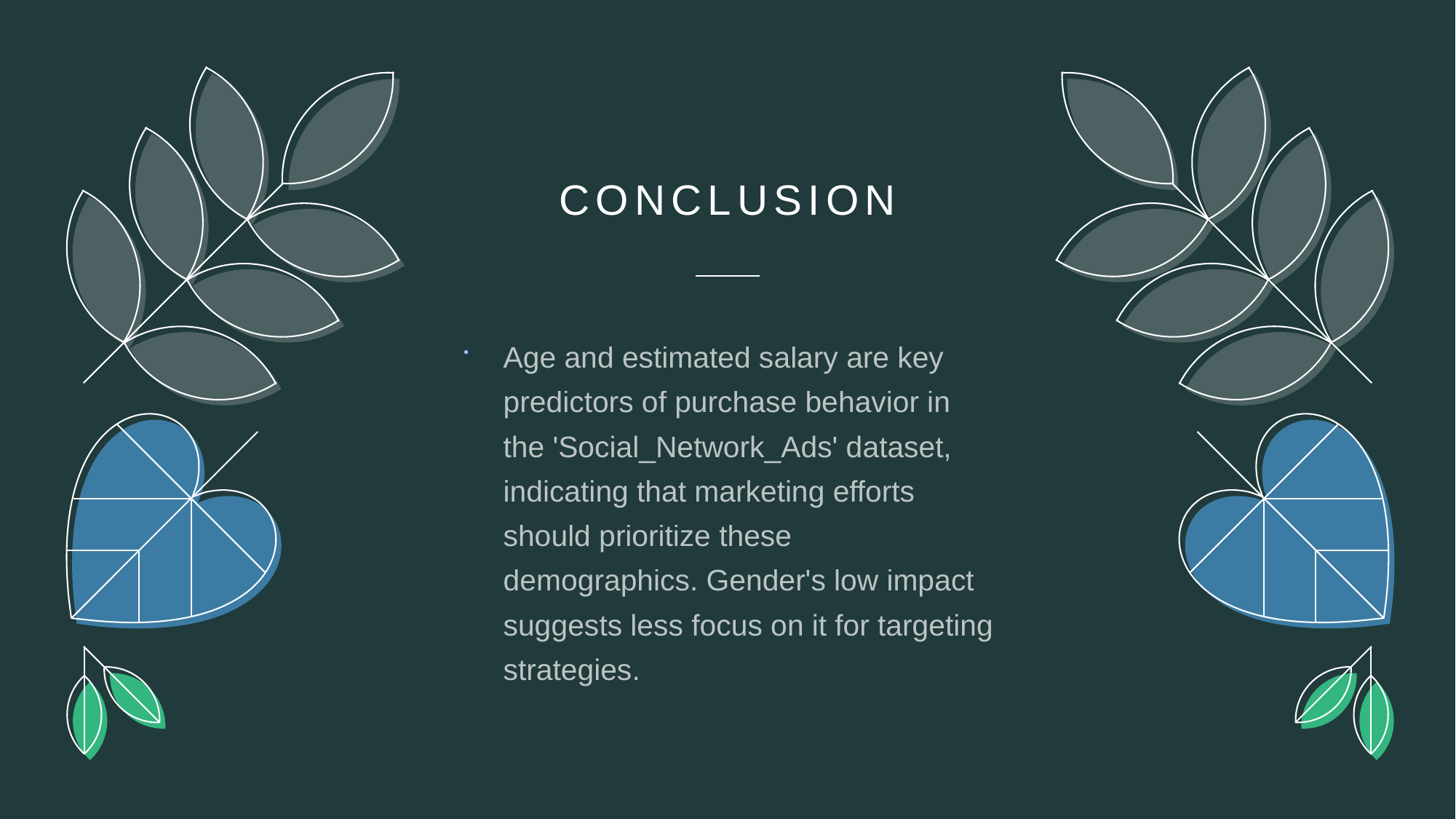

# Conclusion
Age and estimated salary are key predictors of purchase behavior in the 'Social_Network_Ads' dataset, indicating that marketing efforts should prioritize these demographics. Gender's low impact suggests less focus on it for targeting strategies.